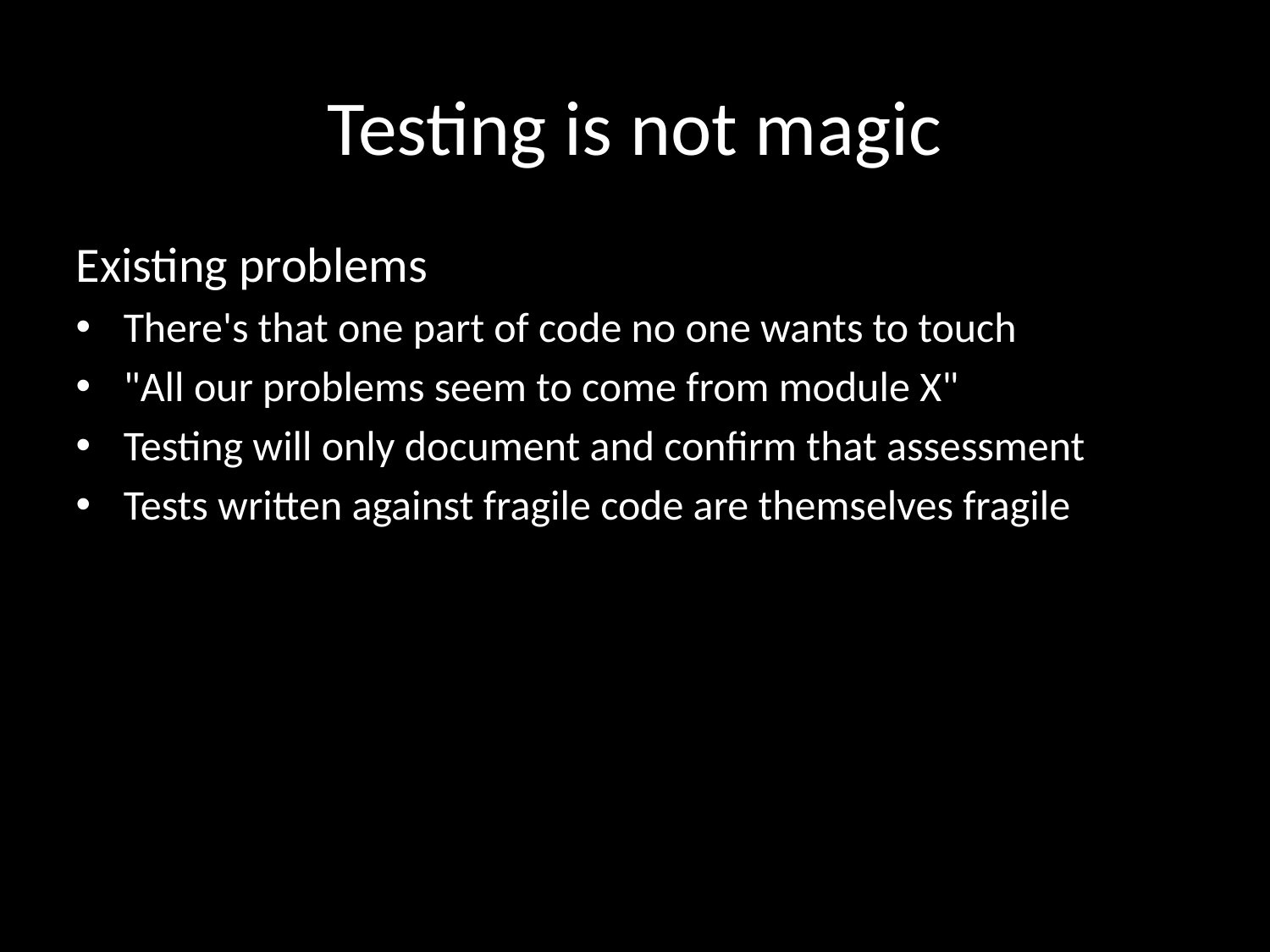

# Testing is not magic
Existing problems
There's that one part of code no one wants to touch
"All our problems seem to come from module X"
Testing will only document and confirm that assessment
Tests written against fragile code are themselves fragile